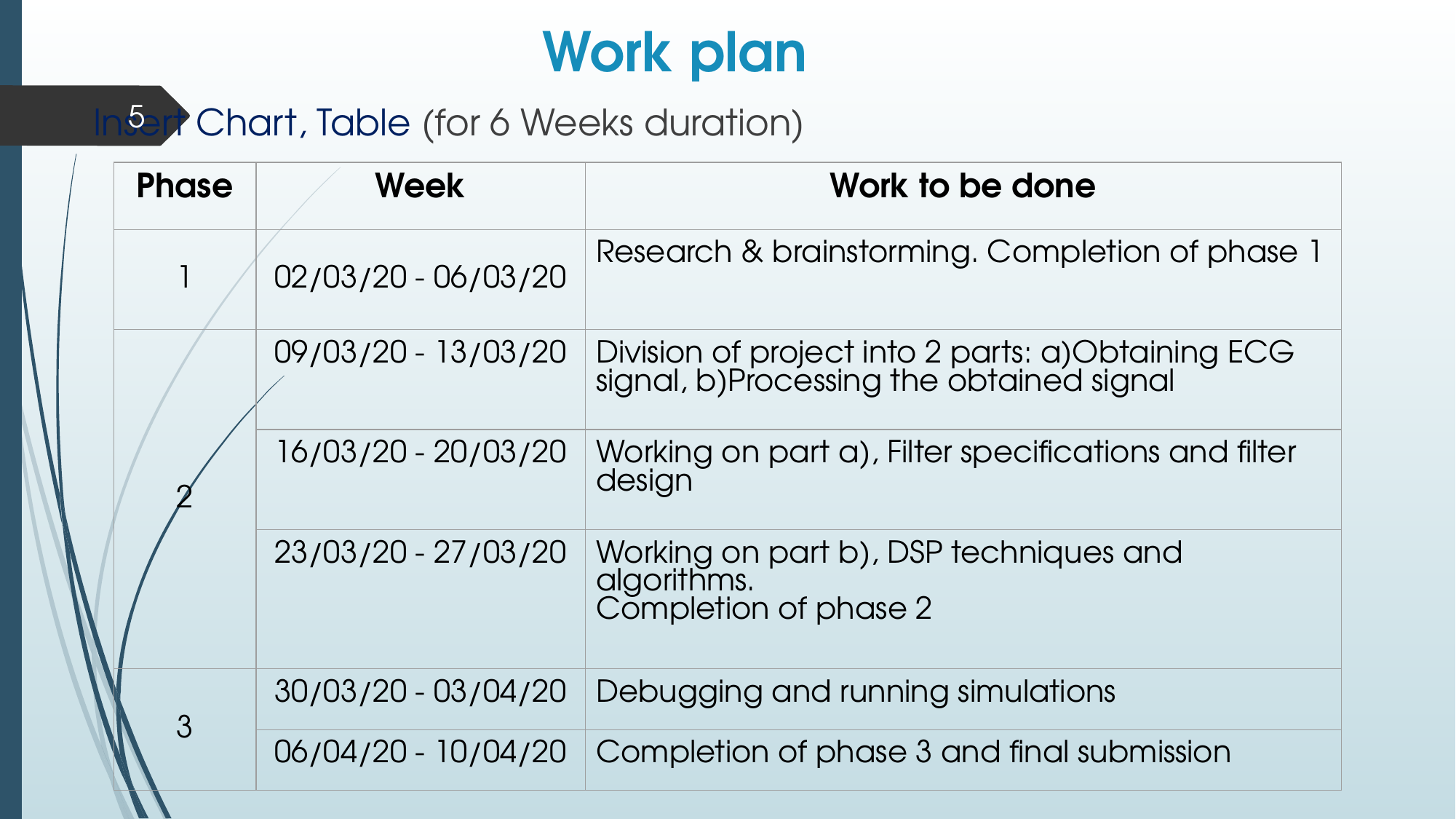

# Work plan
Insert Chart, Table (for 6 Weeks duration)
5
| Phase | Week | Work to be done |
| --- | --- | --- |
| 1 | 02/03/20 - 06/03/20 | Research & brainstorming. Completion of phase 1 |
| 2 | 09/03/20 - 13/03/20 | Division of project into 2 parts: a)Obtaining ECG signal, b)Processing the obtained signal |
|  | 16/03/20 - 20/03/20 | Working on part a), Filter specifications and filter design |
|  | 23/03/20 - 27/03/20 | Working on part b), DSP techniques and algorithms. Completion of phase 2 |
| 3 | 30/03/20 - 03/04/20 | Debugging and running simulations |
|  | 06/04/20 - 10/04/20 | Completion of phase 3 and final submission |